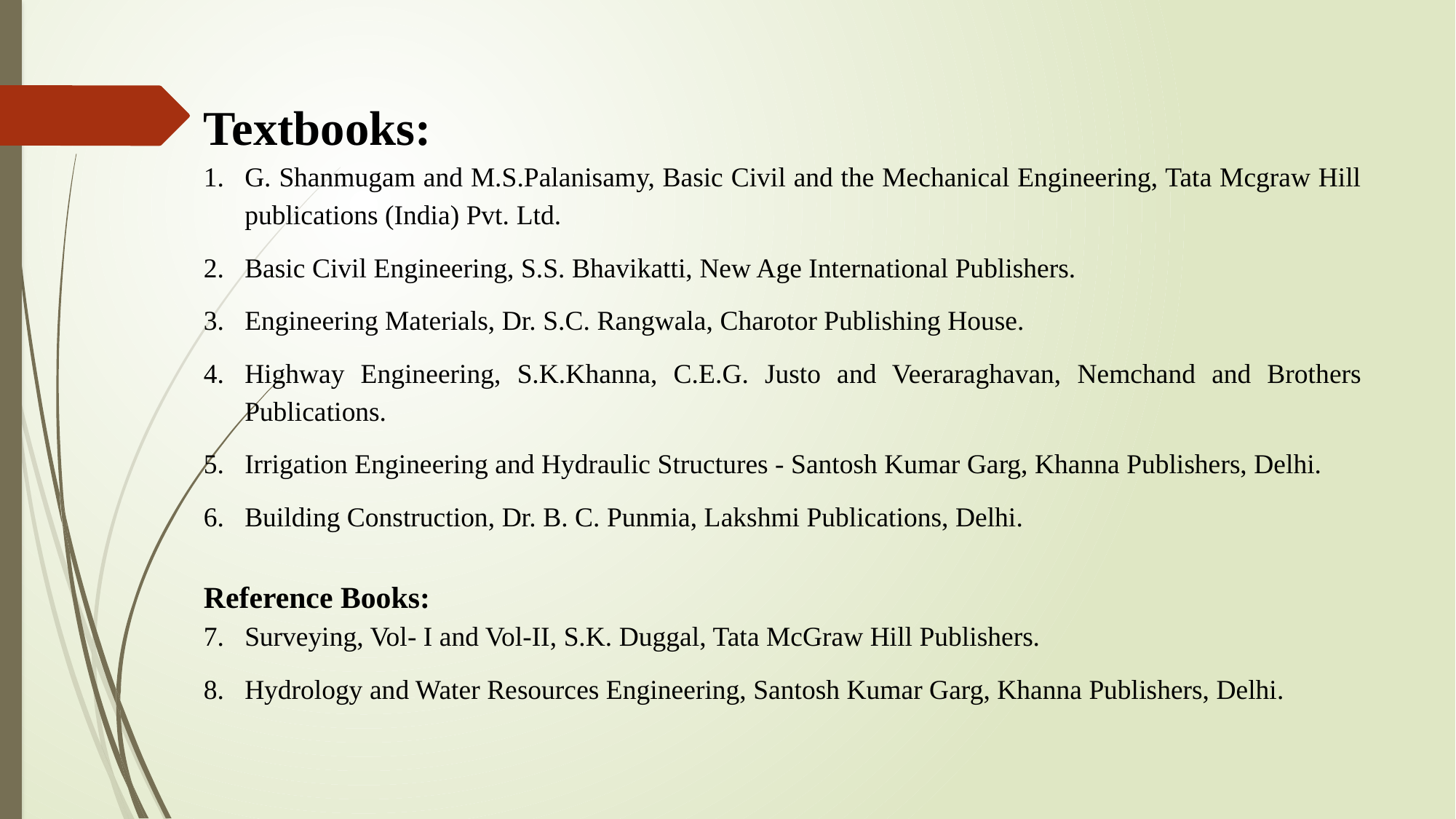

Textbooks:
G. Shanmugam and M.S.Palanisamy, Basic Civil and the Mechanical Engineering, Tata Mcgraw Hill publications (India) Pvt. Ltd.
Basic Civil Engineering, S.S. Bhavikatti, New Age International Publishers.
Engineering Materials, Dr. S.C. Rangwala, Charotor Publishing House.
Highway Engineering, S.K.Khanna, C.E.G. Justo and Veeraraghavan, Nemchand and Brothers Publications.
Irrigation Engineering and Hydraulic Structures - Santosh Kumar Garg, Khanna Publishers, Delhi.
Building Construction, Dr. B. C. Punmia, Lakshmi Publications, Delhi.

Reference Books:
Surveying, Vol- I and Vol-II, S.K. Duggal, Tata McGraw Hill Publishers.
Hydrology and Water Resources Engineering, Santosh Kumar Garg, Khanna Publishers, Delhi.